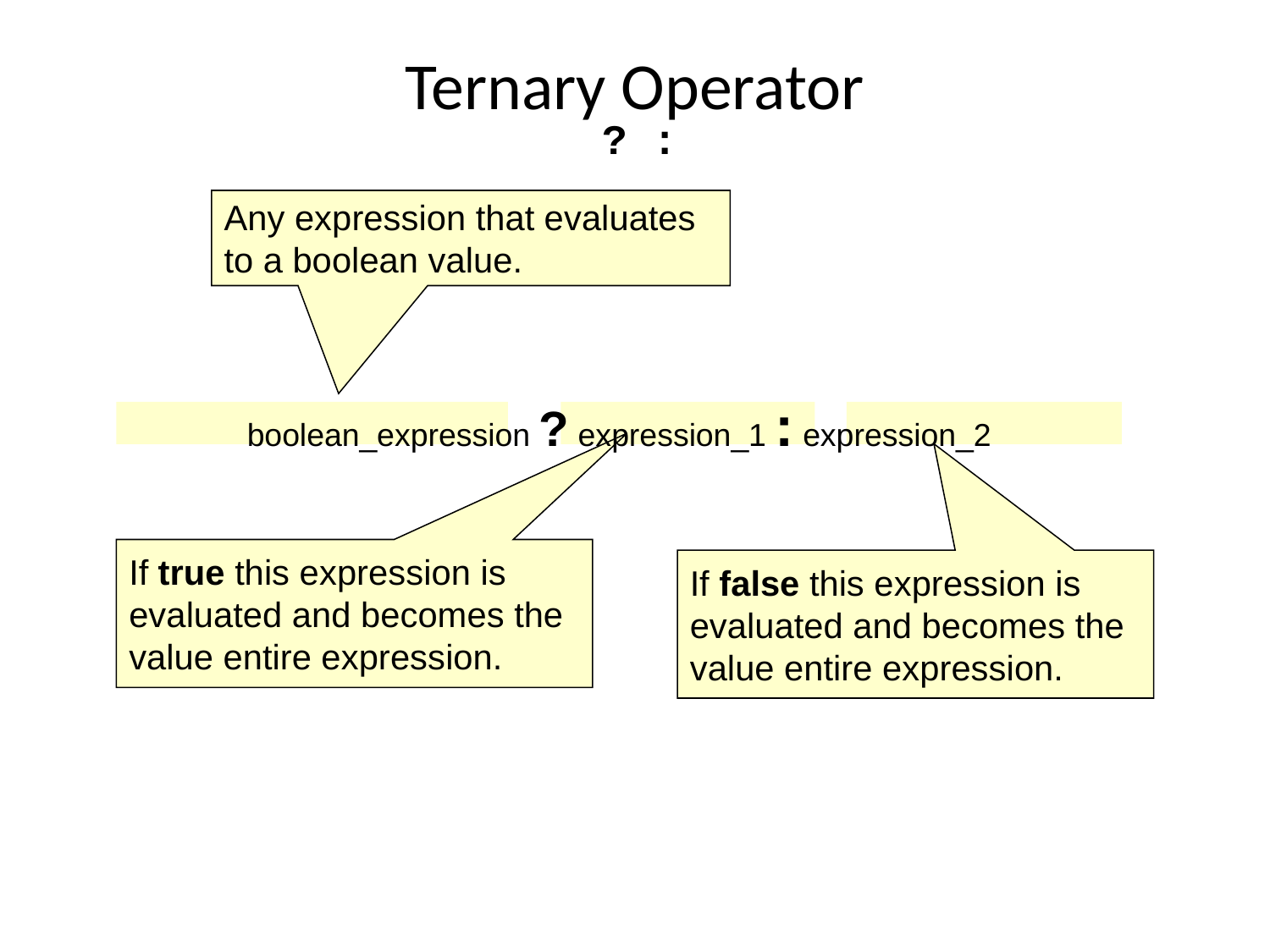

# Ternary Operator ? :
Any expression that evaluates
to a boolean value.
boolean_expression ? expression_1 : expression_2

If true this expression is
evaluated and becomes the
value entire expression.
If false this expression is
evaluated and becomes the
value entire expression.